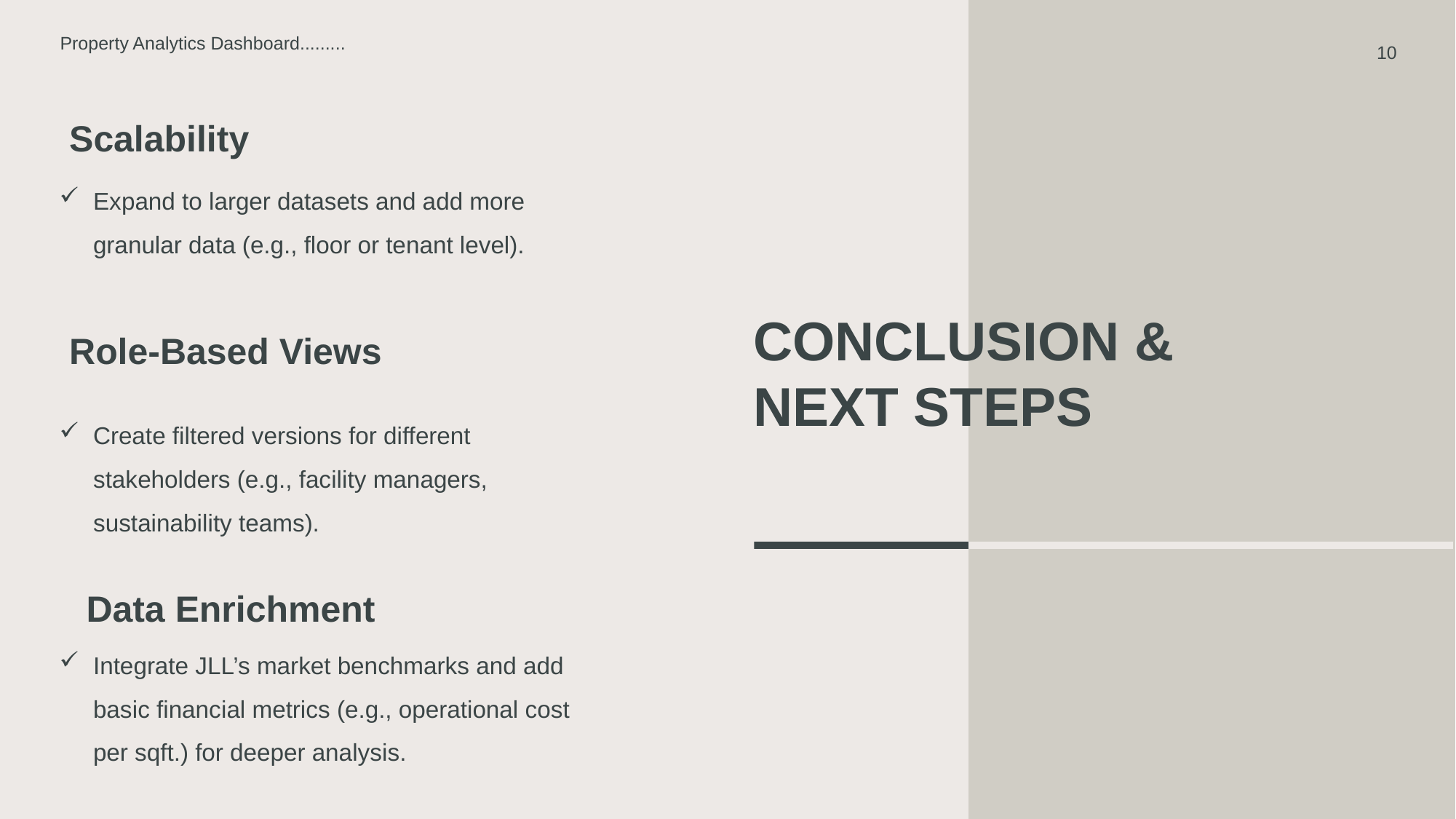

Property Analytics Dashboard.........
10
Scalability
Expand to larger datasets and add more granular data (e.g., floor or tenant level).
# Conclusion & Next Steps

Role-Based Views
Create filtered versions for different stakeholders (e.g., facility managers, sustainability teams).
Data Enrichment
Integrate JLL’s market benchmarks and add basic financial metrics (e.g., operational cost per sqft.) for deeper analysis.